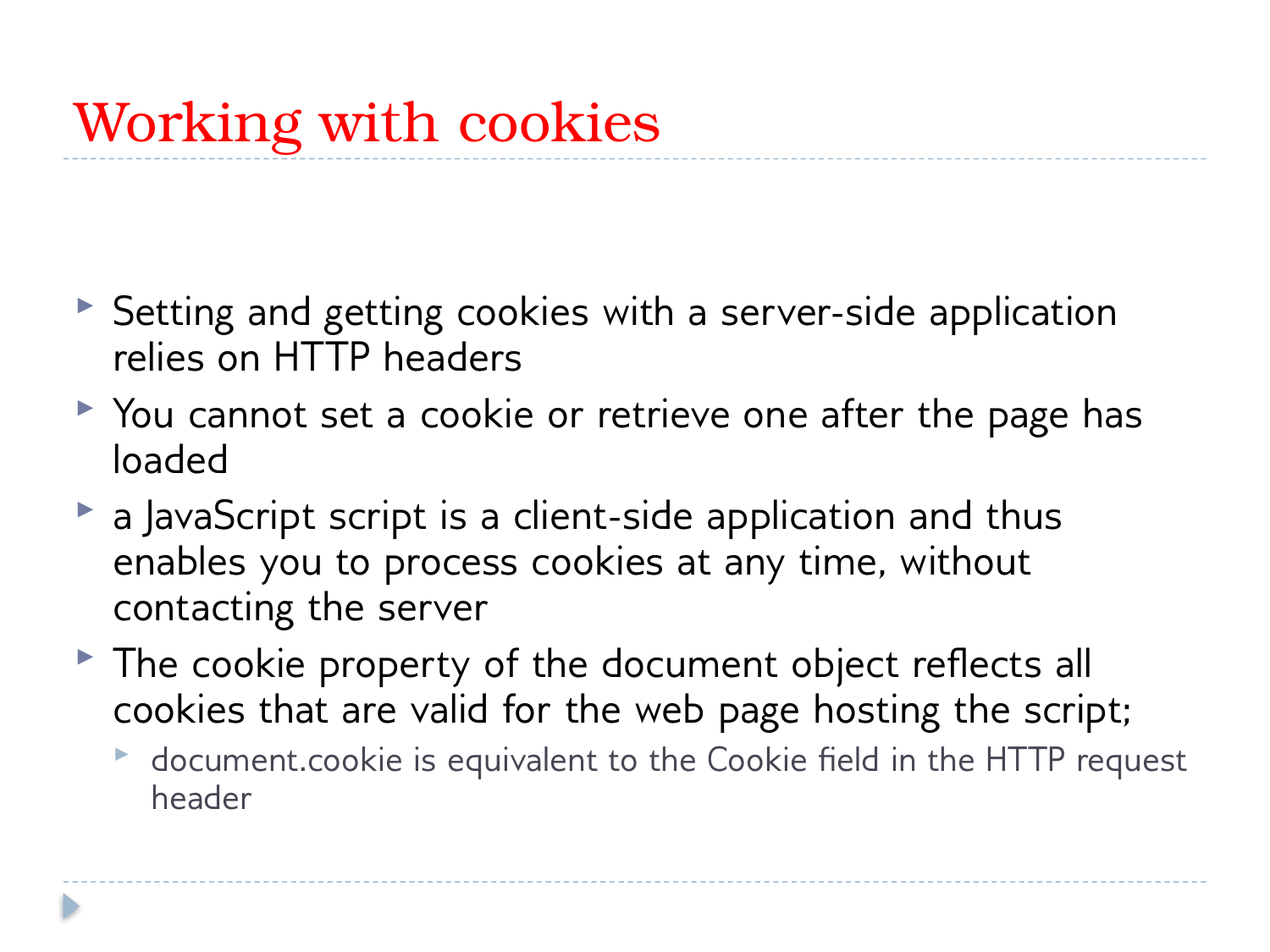

# Working with cookies

Setting and getting cookies with a server-side application relies on HTTP headers
You cannot set a cookie or retrieve one after the page has loaded
a JavaScript script is a client-side application and thus enables you to process cookies at any time, without contacting the server
The cookie property of the document object reflects all cookies that are valid for the web page hosting the script;
document.cookie is equivalent to the Cookie field in the HTTP request header